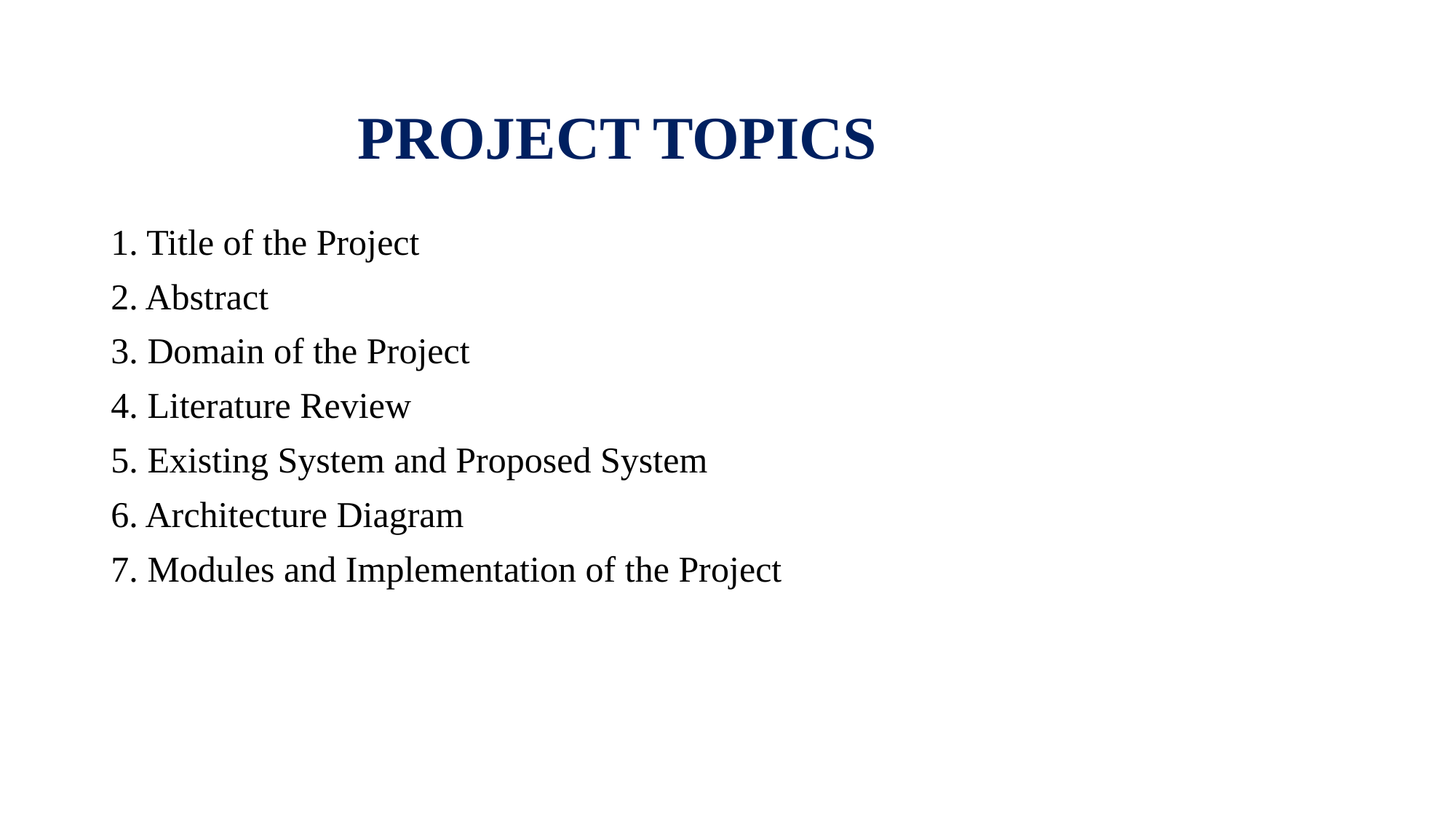

# PROJECT TOPICS
1. Title of the Project
2. Abstract
3. Domain of the Project
4. Literature Review
5. Existing System and Proposed System
6. Architecture Diagram
7. Modules and Implementation of the Project